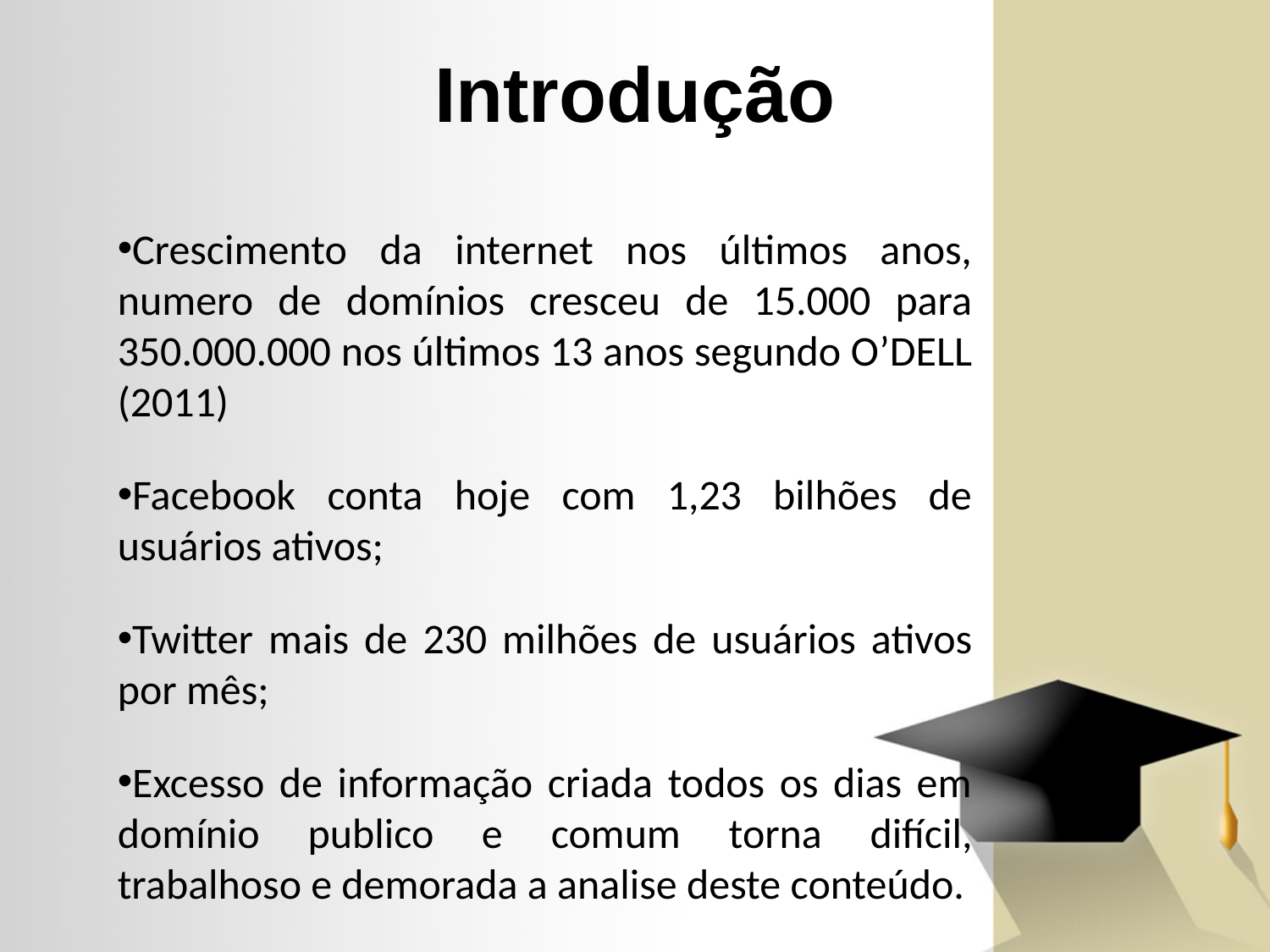

Introdução
Crescimento da internet nos últimos anos, numero de domínios cresceu de 15.000 para 350.000.000 nos últimos 13 anos segundo O’DELL (2011)
Facebook conta hoje com 1,23 bilhões de usuários ativos;
Twitter mais de 230 milhões de usuários ativos por mês;
Excesso de informação criada todos os dias em domínio publico e comum torna difícil, trabalhoso e demorada a analise deste conteúdo.